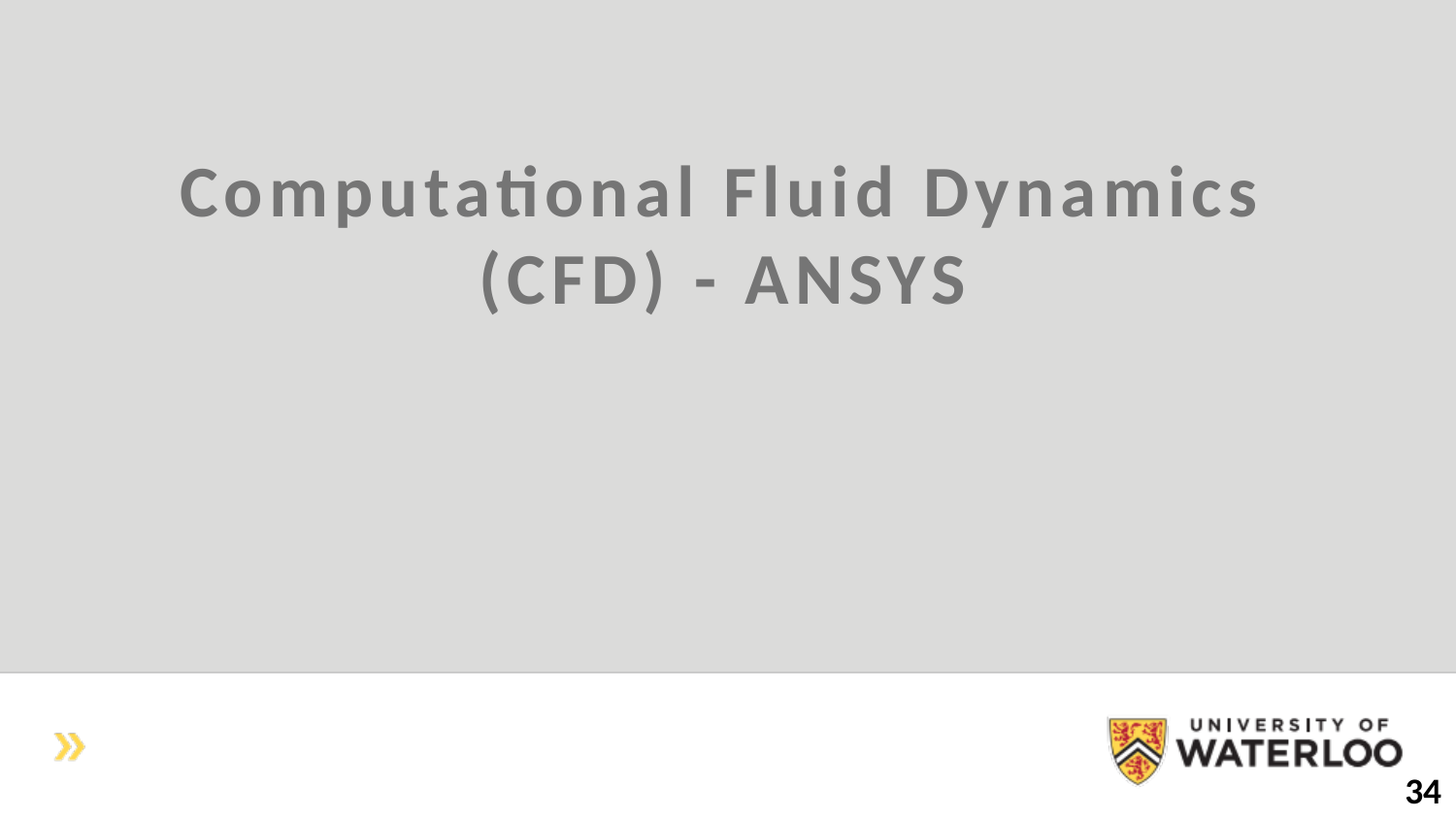

# Computational Fluid Dynamics (CFD) - ANSYS

34